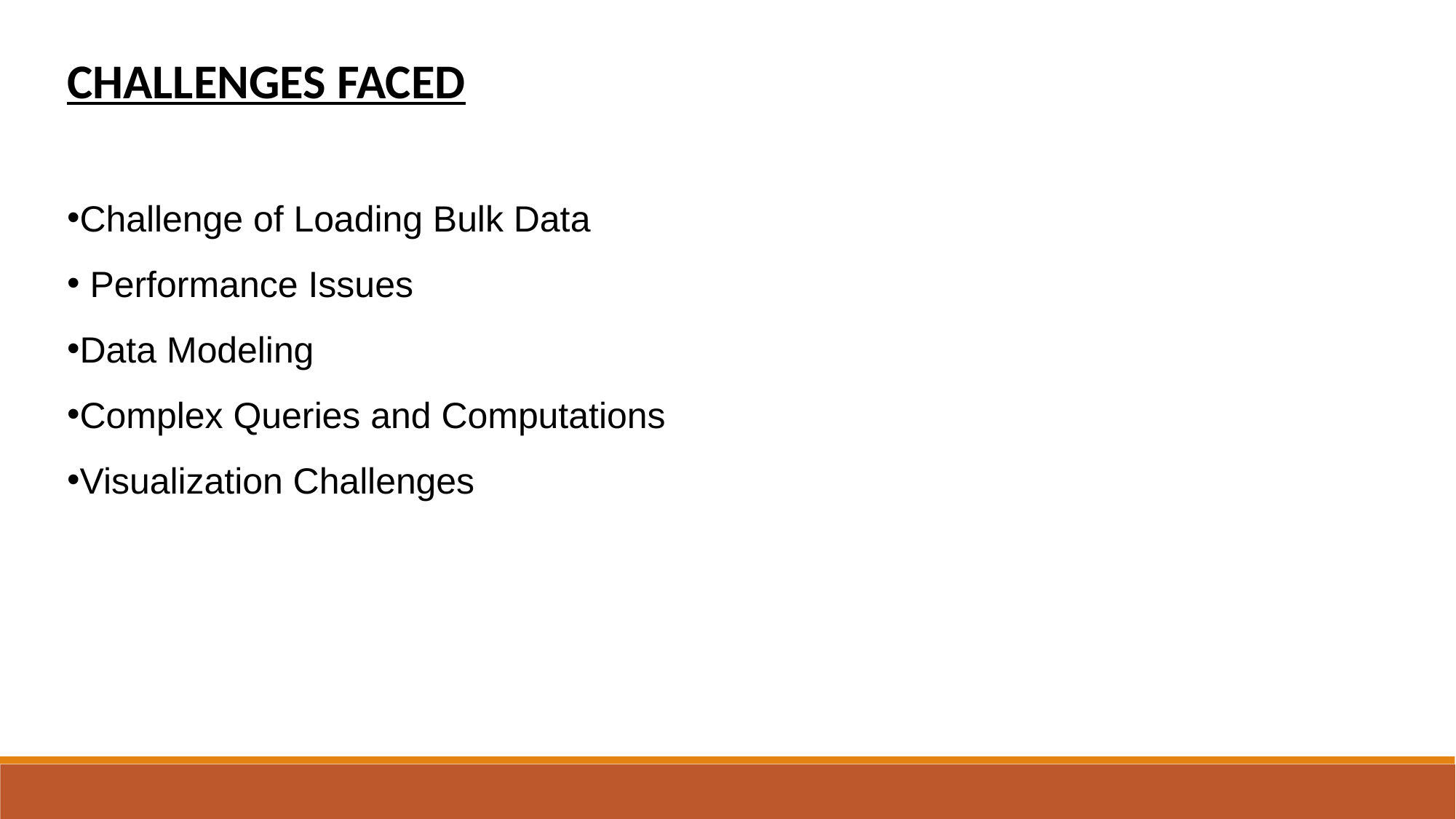

CHALLENGES FACED

Challenge of Loading Bulk Data
 Performance Issues
Data Modeling
Complex Queries and Computations
Visualization Challenges